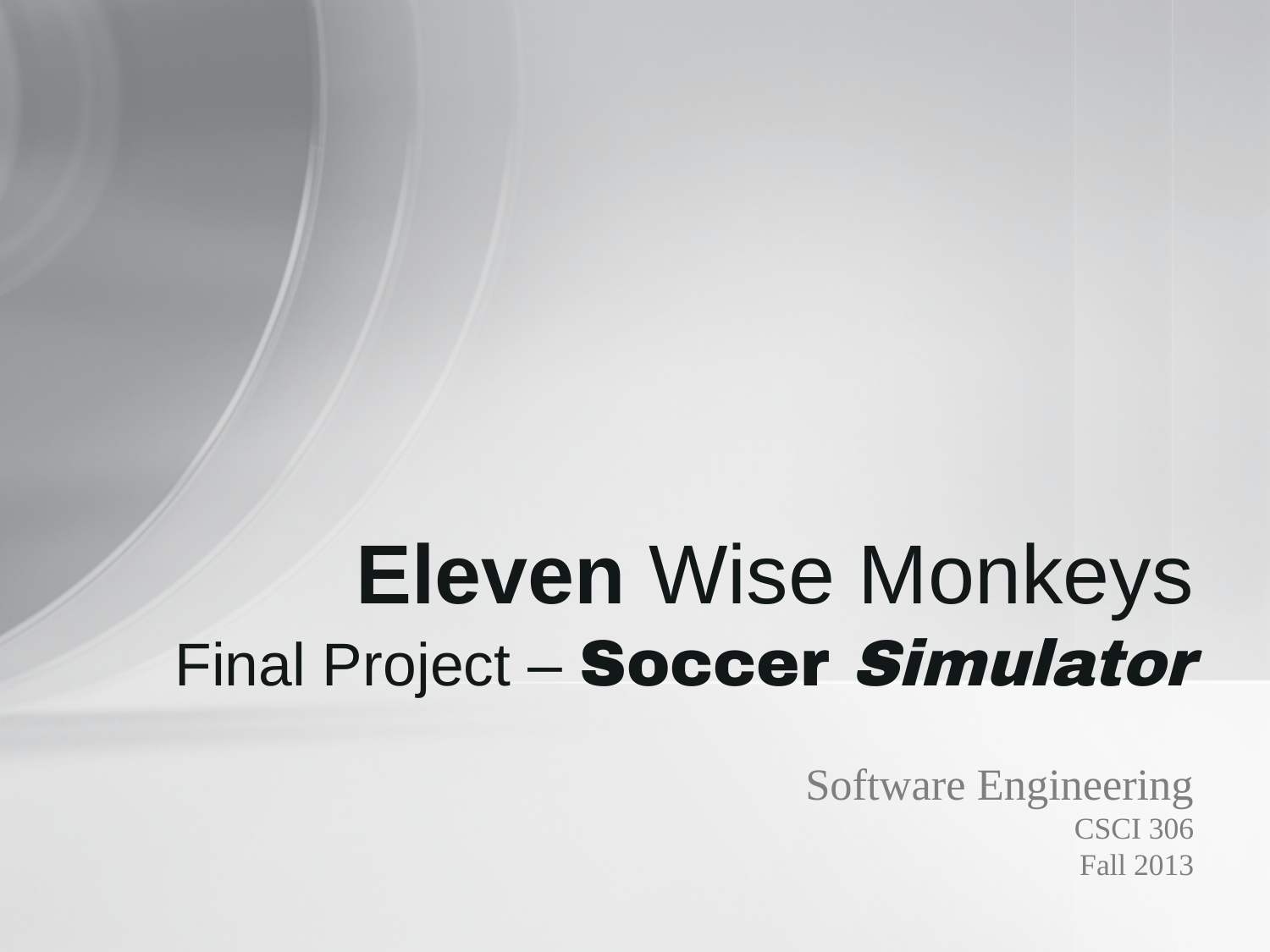

# Eleven Wise Monkeys Final Project – Soccer Simulator
Software Engineering
CSCI 306
Fall 2013